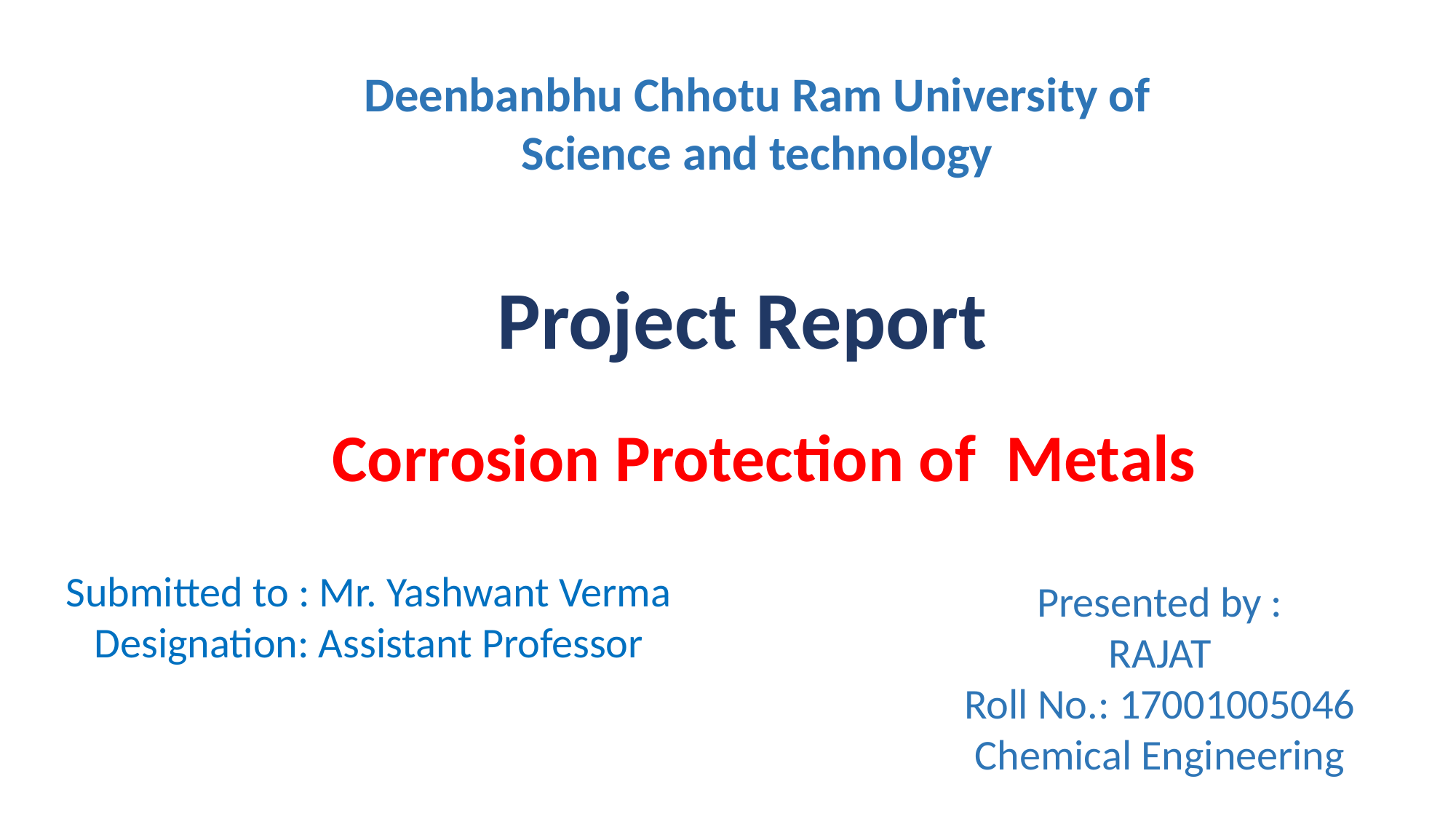

Deenbanbhu Chhotu Ram University of Science and technology
Project Report
 Corrosion Protection of  Metals
Submitted to : Mr. Yashwant Verma
Designation: Assistant Professor
Presented by :
RAJAT
Roll No.: 17001005046
Chemical Engineering